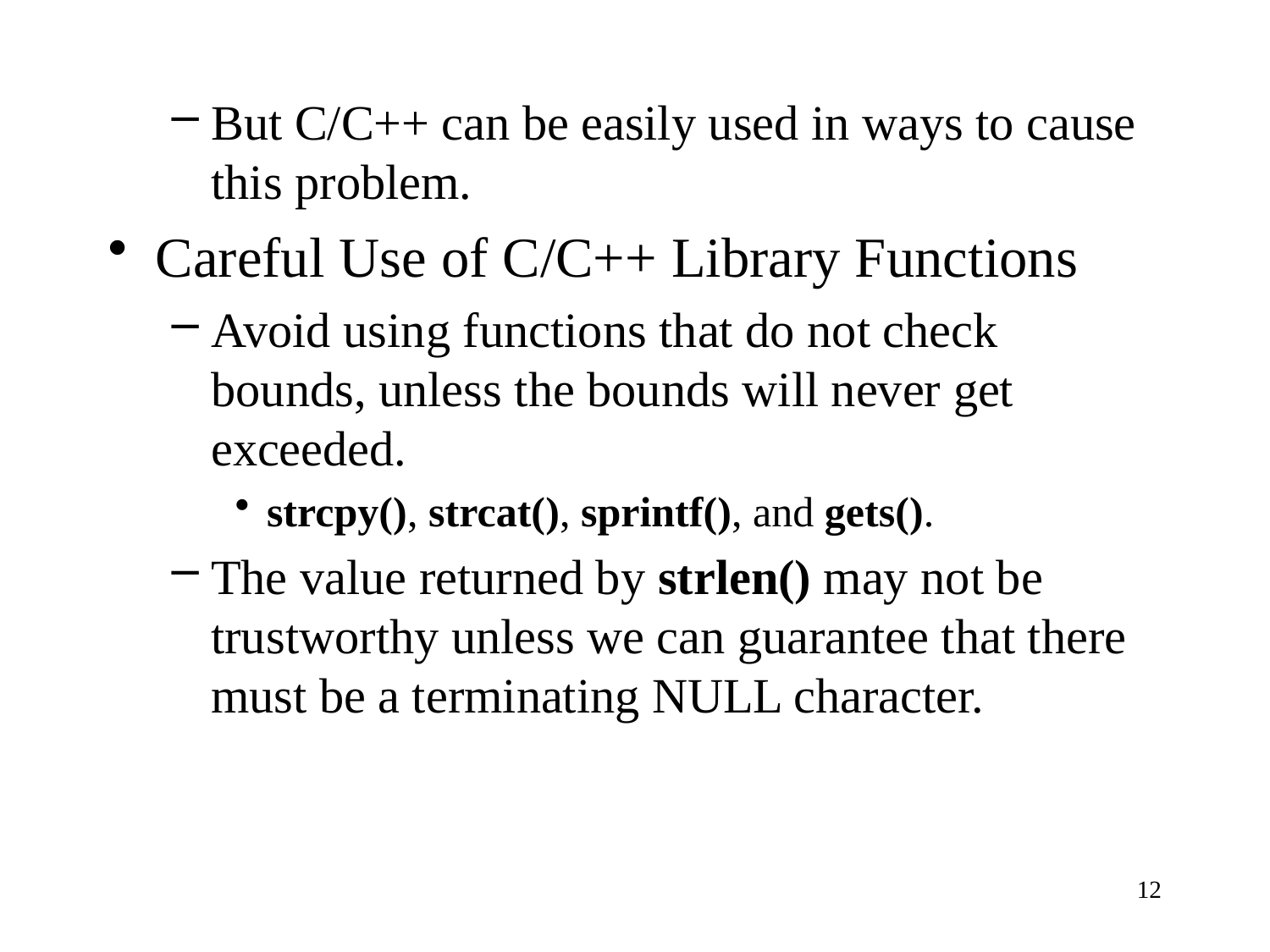

But C/C++ can be easily used in ways to cause this problem.
Careful Use of C/C++ Library Functions
Avoid using functions that do not check bounds, unless the bounds will never get exceeded.
strcpy(), strcat(), sprintf(), and gets().
The value returned by strlen() may not be trustworthy unless we can guarantee that there must be a terminating NULL character.

12